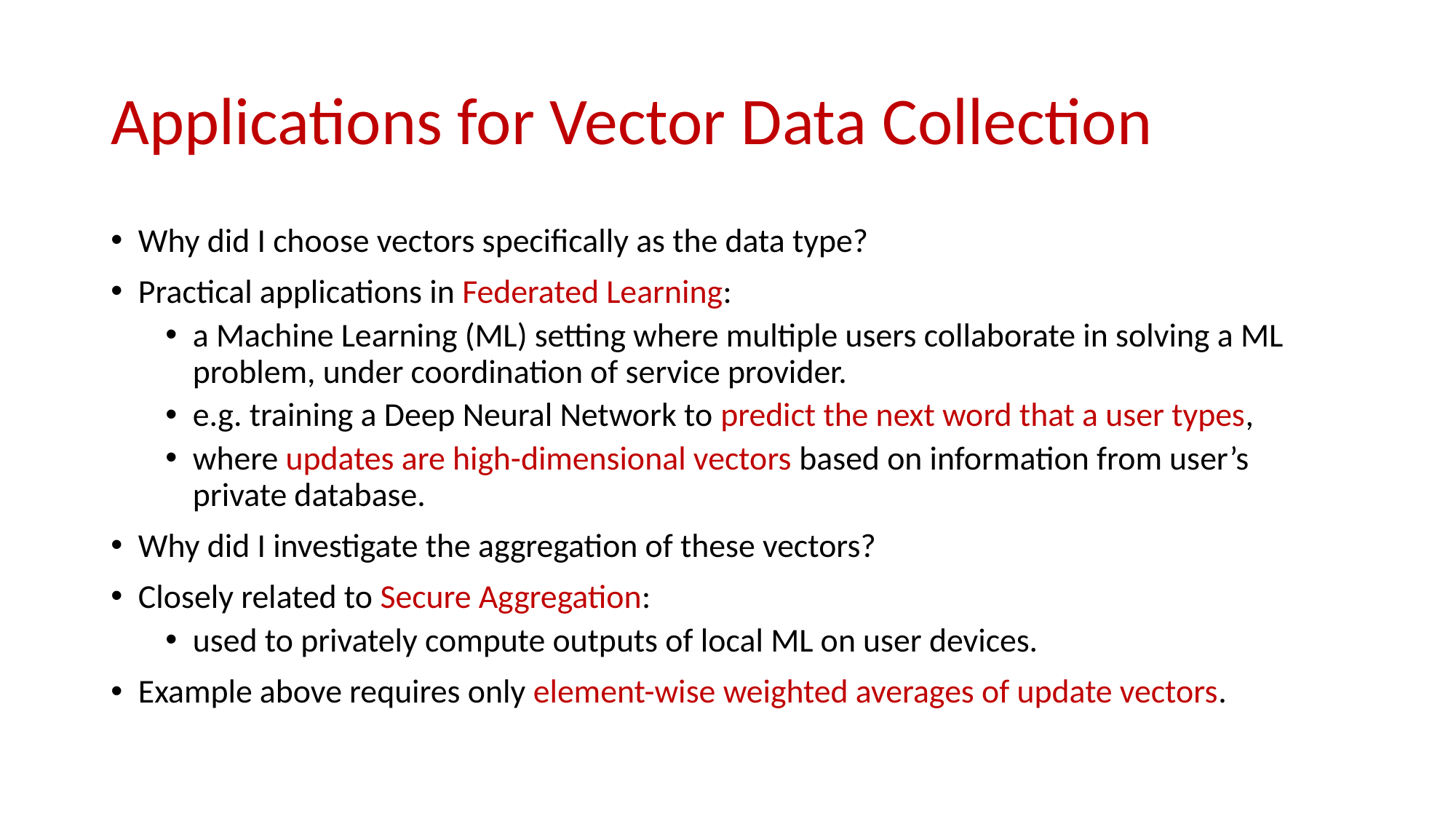

# Applications for Vector Data Collection
Why did I choose vectors specifically as the data type?
Practical applications in Federated Learning:
a Machine Learning (ML) setting where multiple users collaborate in solving a ML problem, under coordination of service provider.
e.g. training a Deep Neural Network to predict the next word that a user types,
where updates are high-dimensional vectors based on information from user’s private database.
Why did I investigate the aggregation of these vectors?
Closely related to Secure Aggregation:
used to privately compute outputs of local ML on user devices.
Example above requires only element-wise weighted averages of update vectors.